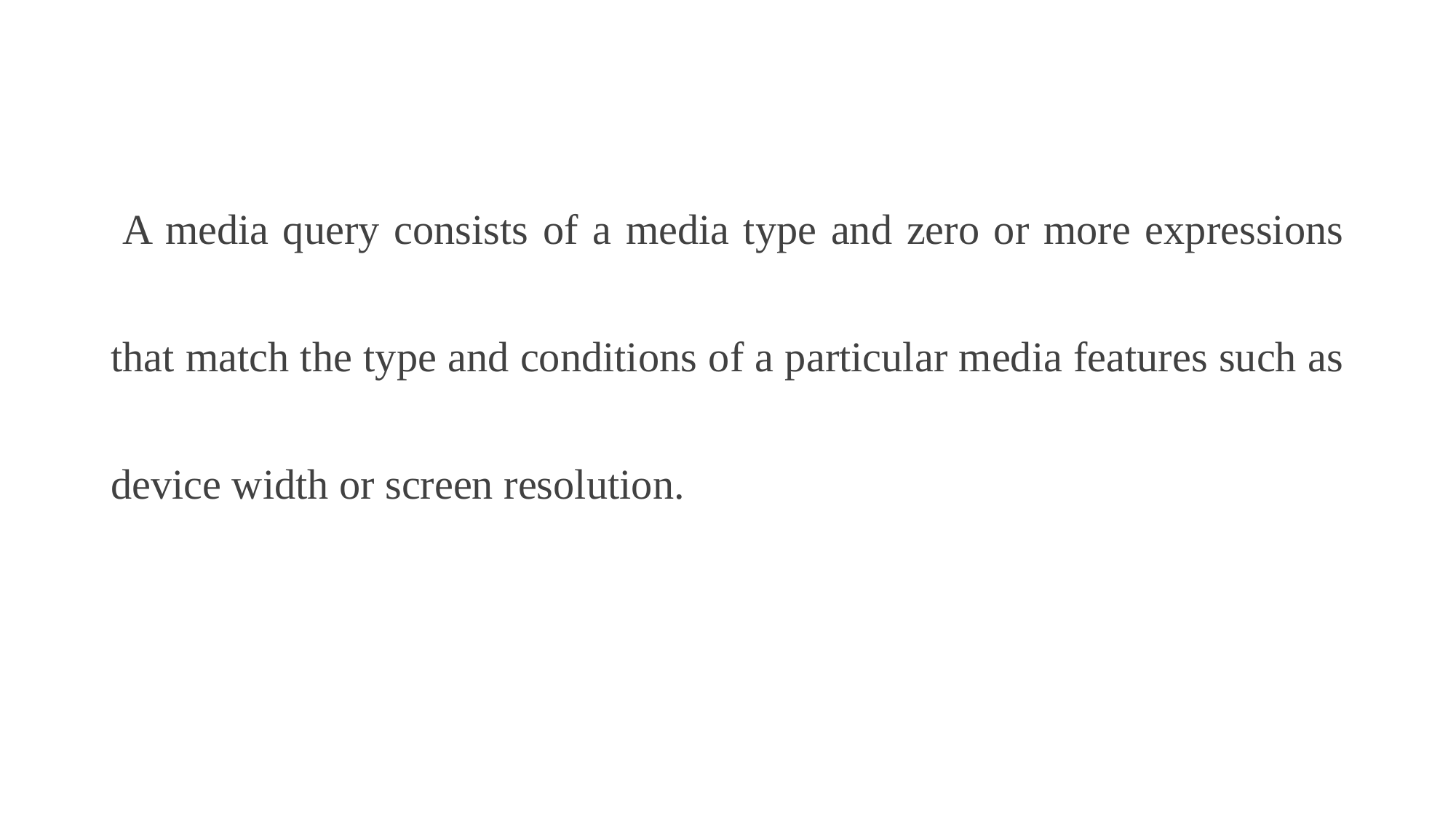

A media query consists of a media type and zero or more expressions that match the type and conditions of a particular media features such as device width or screen resolution.